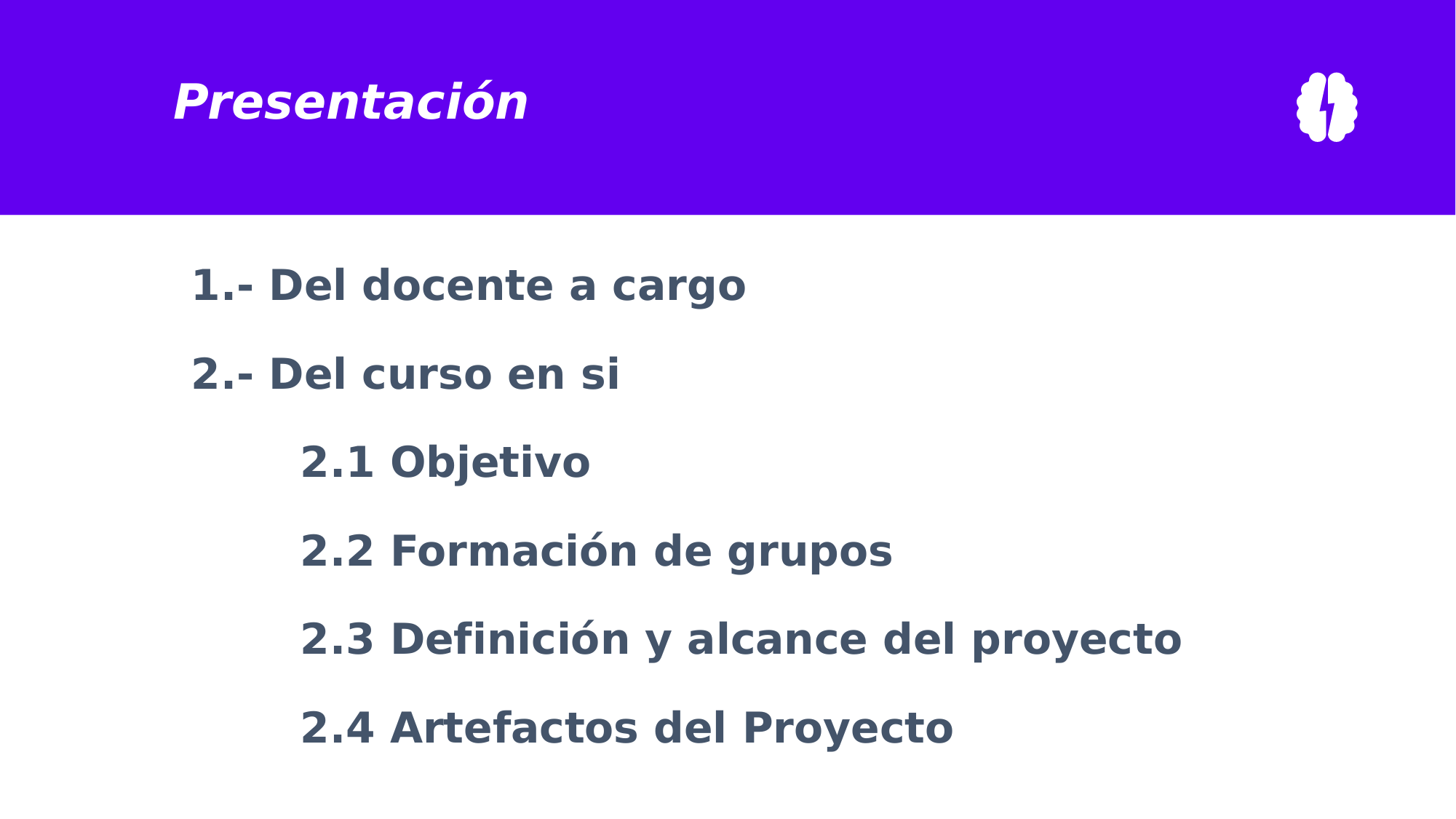

# Presentación
1.- Del docente a cargo
2.- Del curso en si
2.1 Objetivo
2.2 Formación de grupos
2.3 Definición y alcance del proyecto
2.4 Artefactos del Proyecto